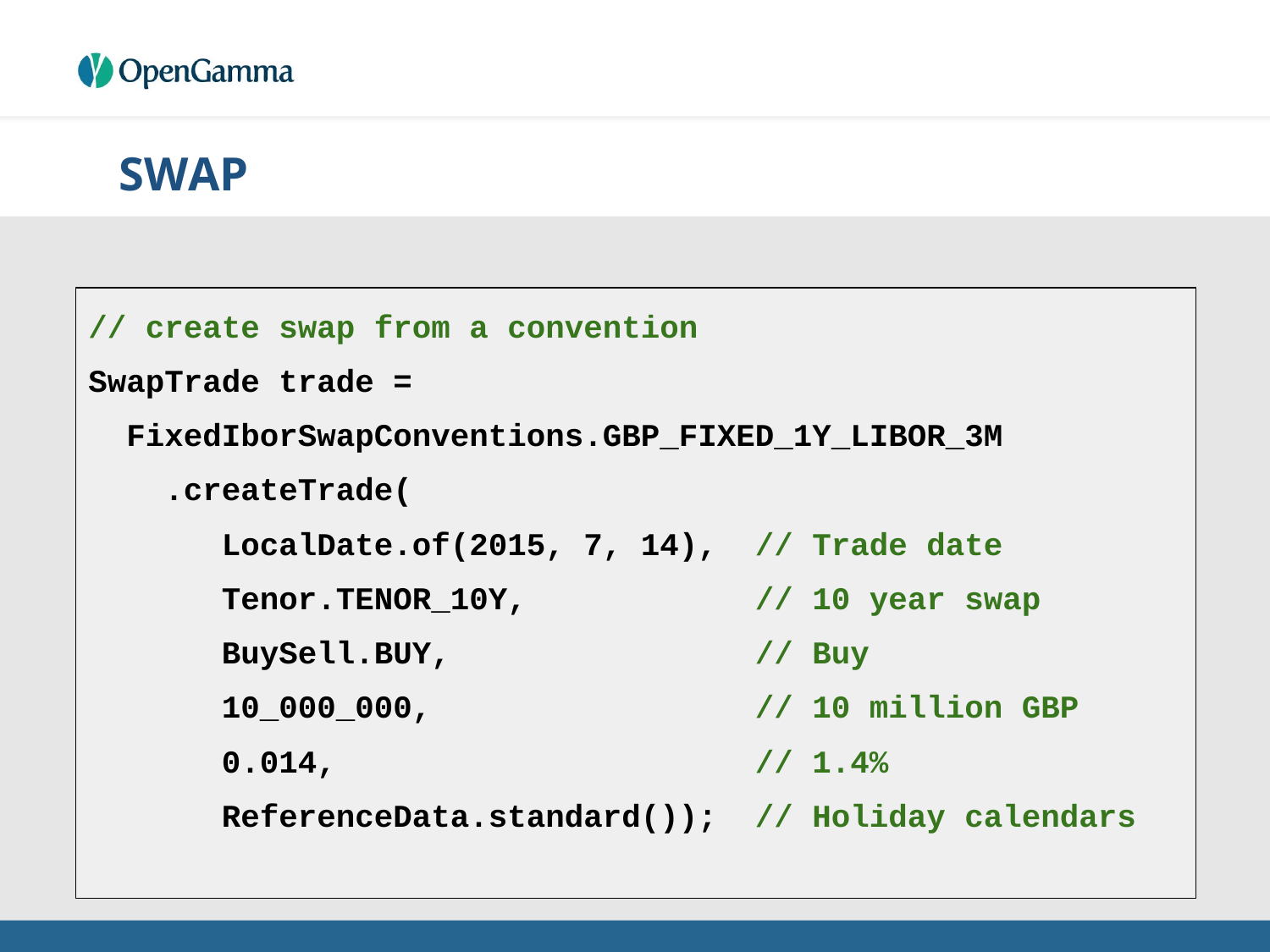

# SWAP

// create swap from a convention
SwapTrade trade =
  FixedIborSwapConventions.GBP_FIXED_1Y_LIBOR_3M
    .createTrade(
       LocalDate.of(2015, 7, 14),  // Trade date
       Tenor.TENOR_10Y,            // 10 year swap
       BuySell.BUY,                // Buy
       10_000_000,                 // 10 million GBP
       0.014,                      // 1.4%
       ReferenceData.standard());  // Holiday calendars